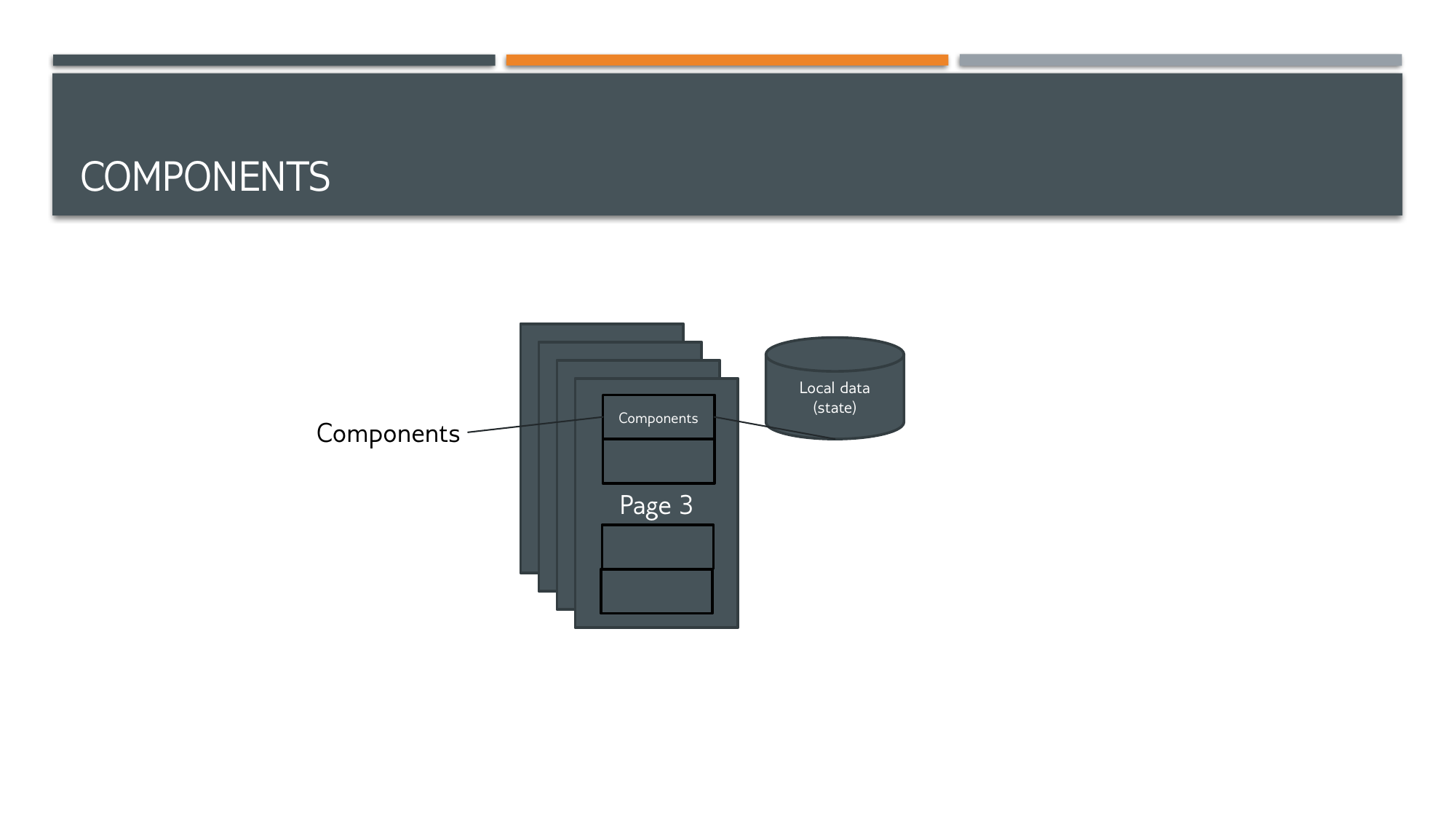

# Components
Page 1
Page 1
Page 1
Page 3
Local data
(state)
Components
Components